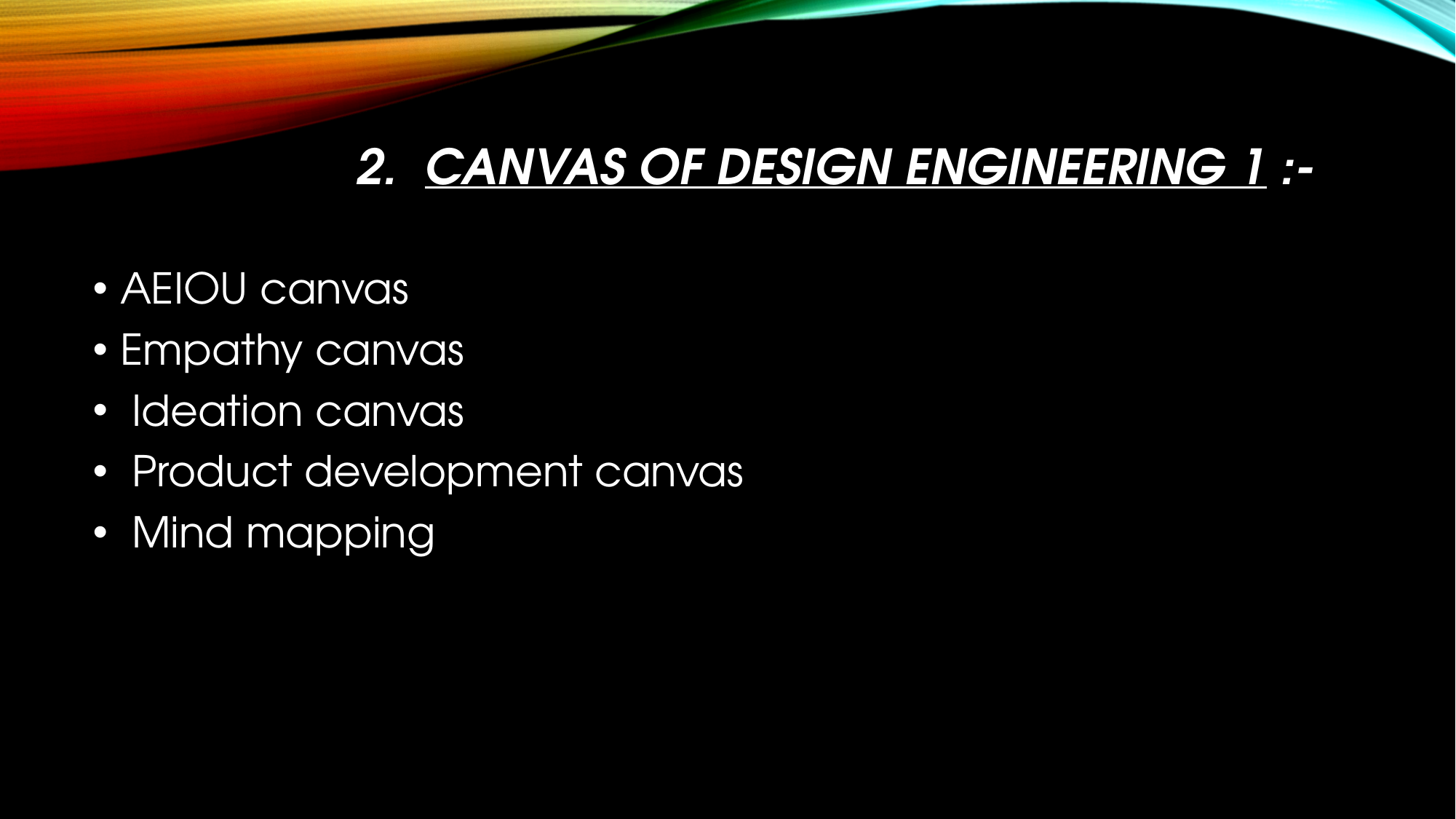

# 2.  Canvas of design engineering 1 :-
AEIOU canvas
Empathy canvas
 Ideation canvas
 Product development canvas
 Mind mapping